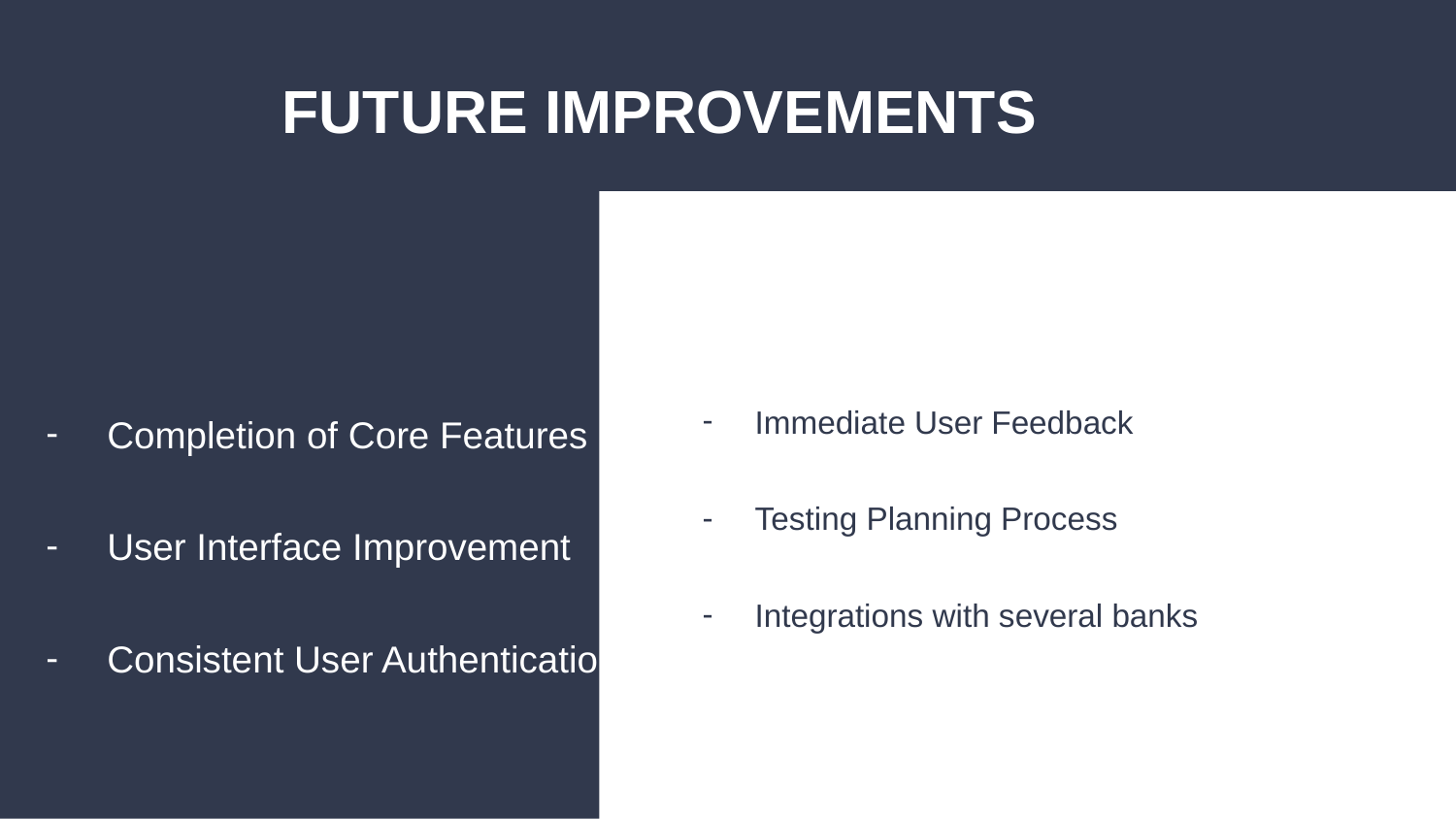

FUTURE IMPROVEMENTS
Completion of Core Features
User Interface Improvement
Consistent User Authentication

Immediate User Feedback
Testing Planning Process
Integrations with several banks